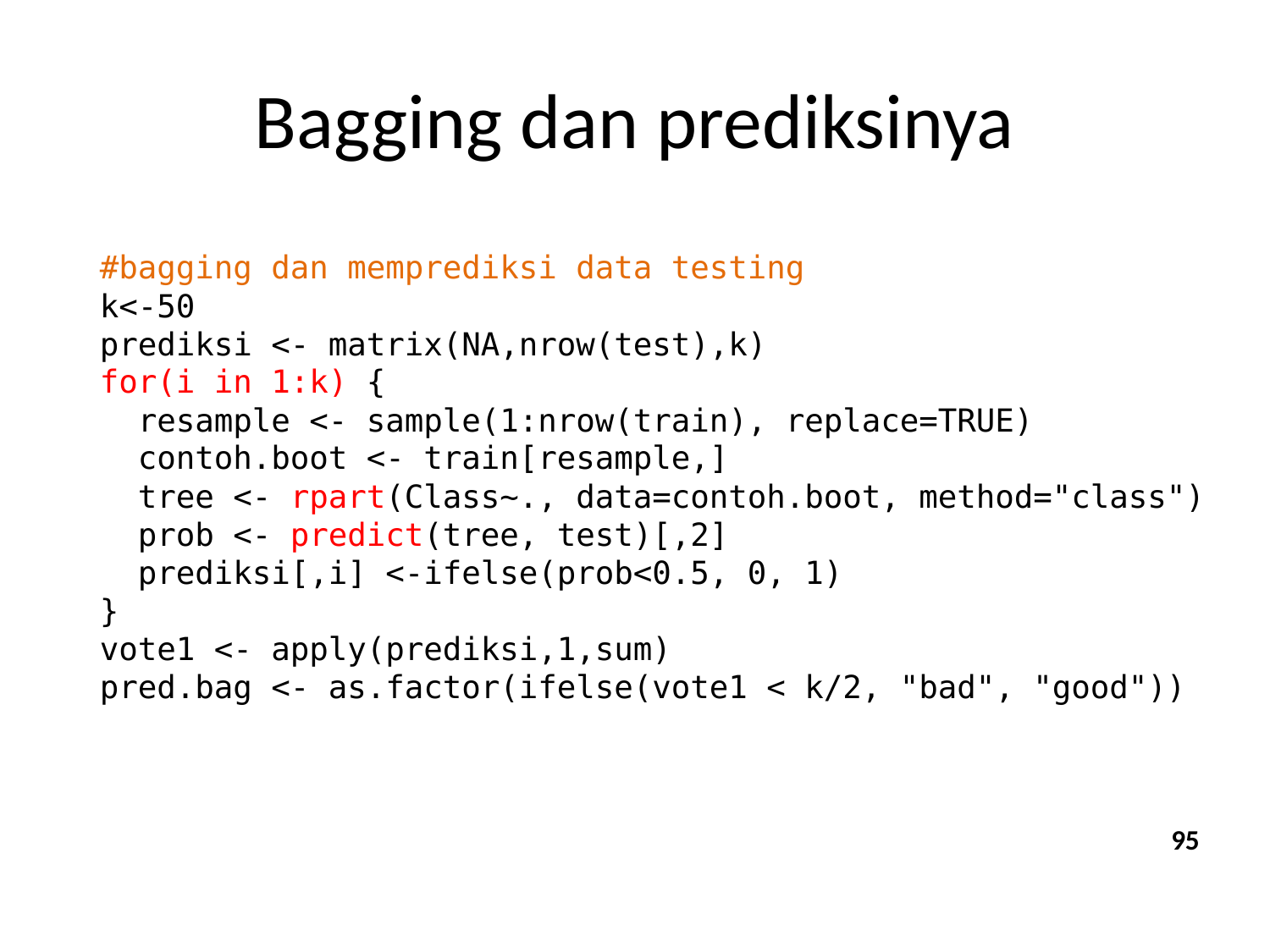

# Bagging dan prediksinya
#bagging dan memprediksi data testing
k<-50
prediksi <- matrix(NA,nrow(test),k)
for(i in 1:k) {
  resample <- sample(1:nrow(train), replace=TRUE)
  contoh.boot <- train[resample,]
  tree <- rpart(Class~., data=contoh.boot, method="class")
  prob <- predict(tree, test)[,2]
  prediksi[,i] <-ifelse(prob<0.5, 0, 1)
}
vote1 <- apply(prediksi,1,sum)
pred.bag <- as.factor(ifelse(vote1 < k/2, "bad", "good"))